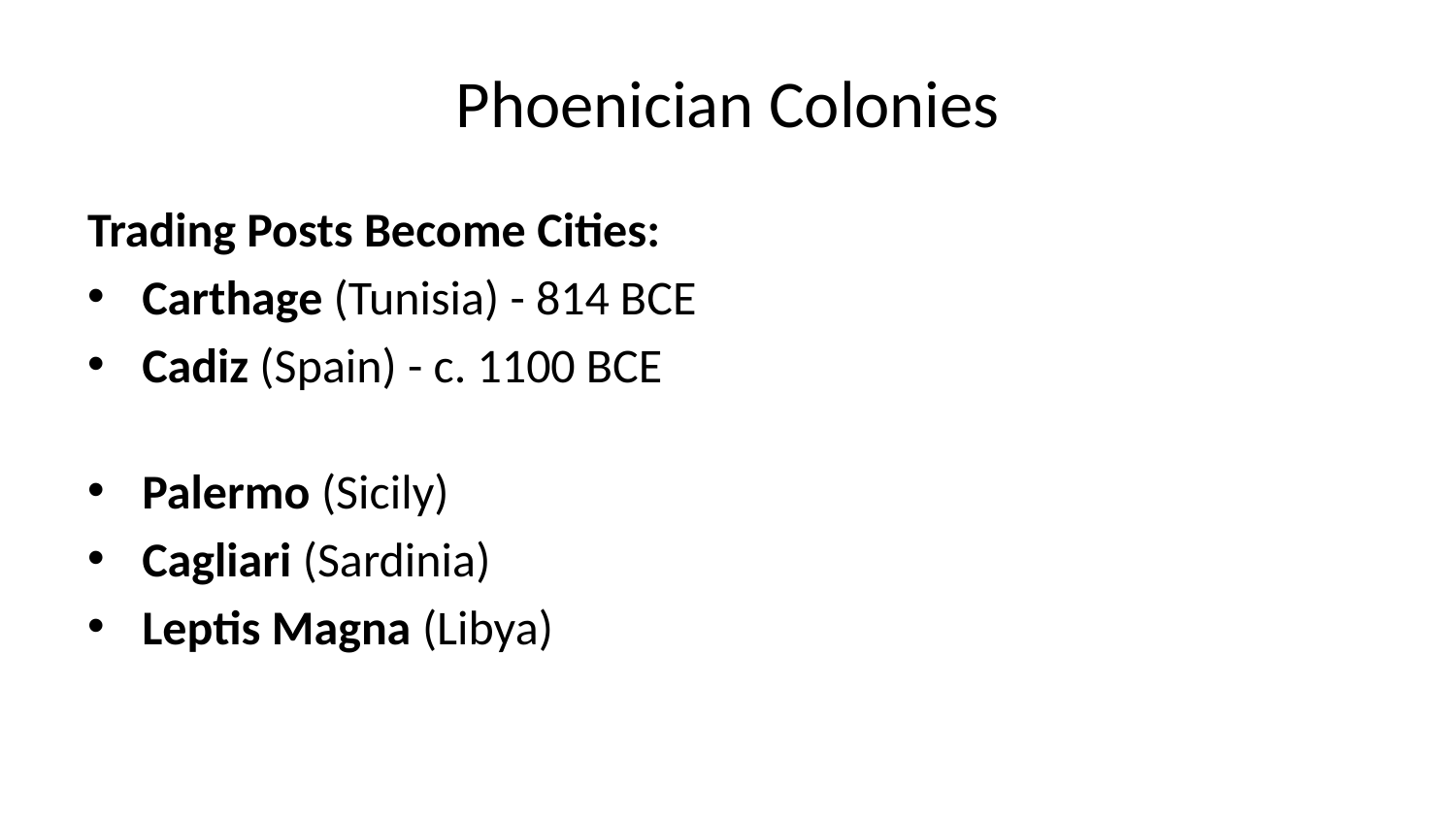

# Phoenician Colonies
Trading Posts Become Cities:
Carthage (Tunisia) - 814 BCE
Cadiz (Spain) - c. 1100 BCE
Palermo (Sicily)
Cagliari (Sardinia)
Leptis Magna (Libya)